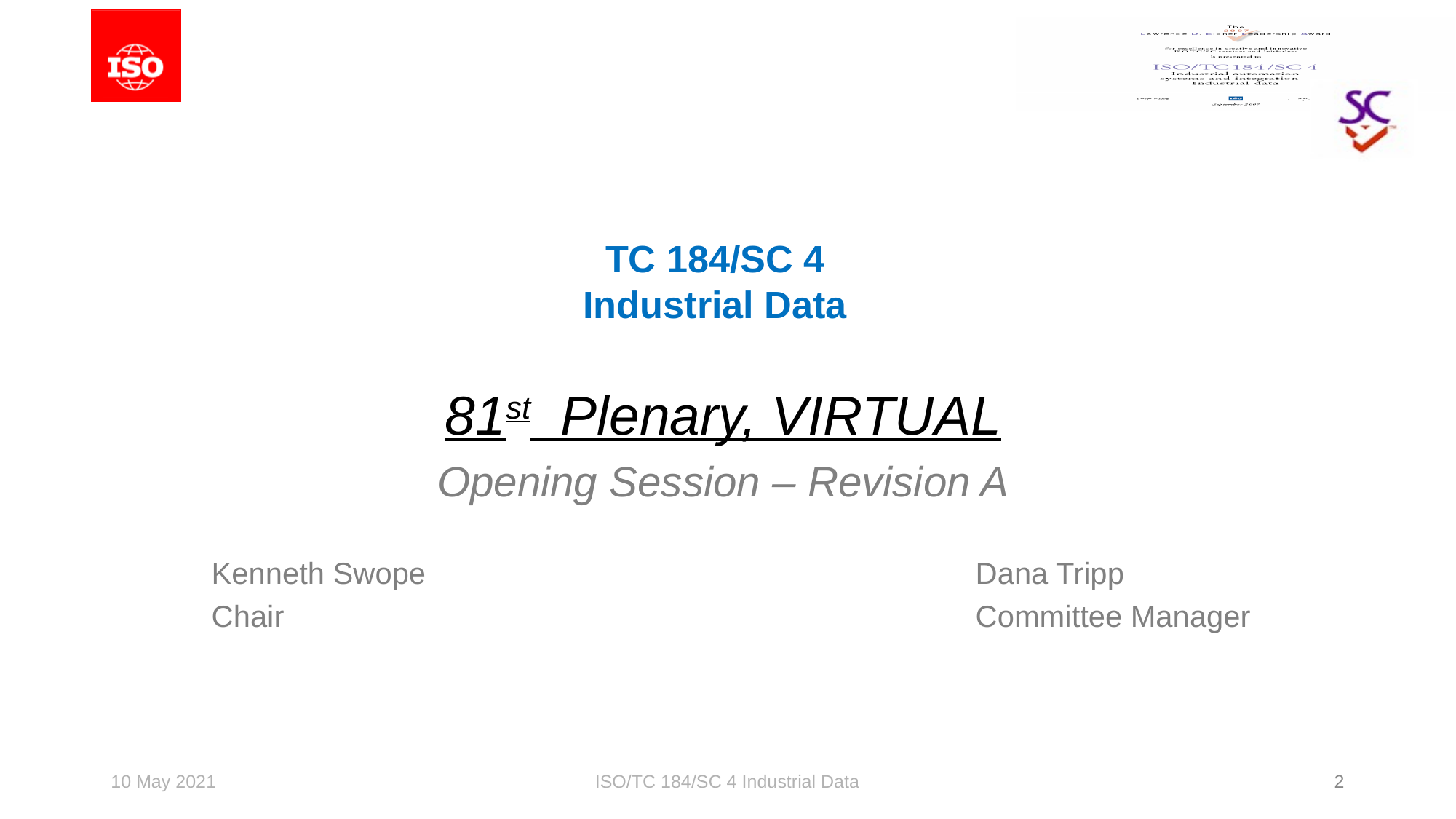

# TC 184/SC 4 Industrial Data
81st  Plenary, VIRTUAL
Opening Session – Revision A

	Kenneth Swope						Dana Tripp
	Chair							Committee Manager

10 May 2021
ISO/TC 184/SC 4 Industrial Data
2